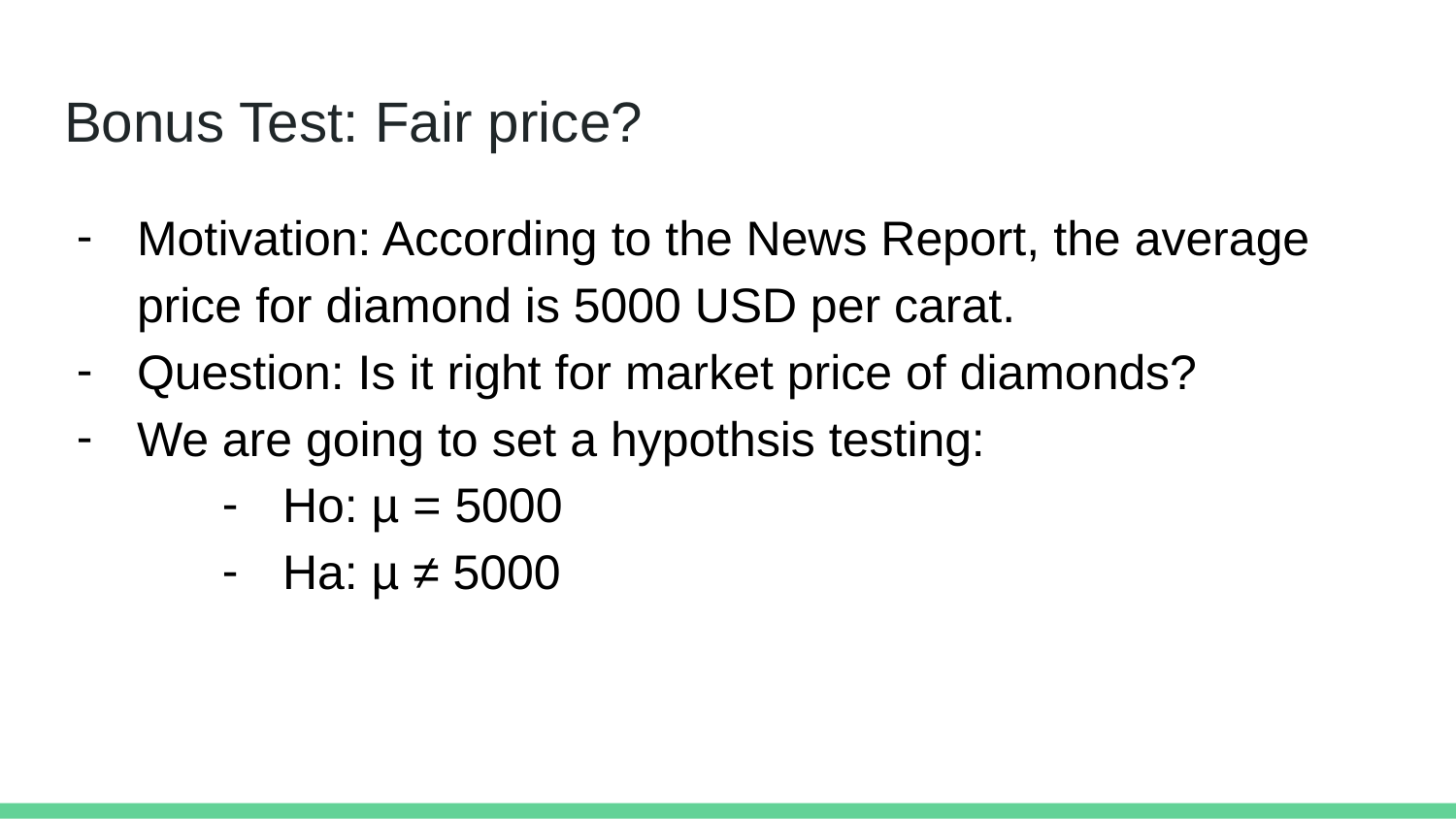

# Bonus Test: Fair price?
Motivation: According to the News Report, the average price for diamond is 5000 USD per carat.
Question: Is it right for market price of diamonds?
We are going to set a hypothsis testing:
Ho: µ = 5000
Ha: µ ≠ 5000